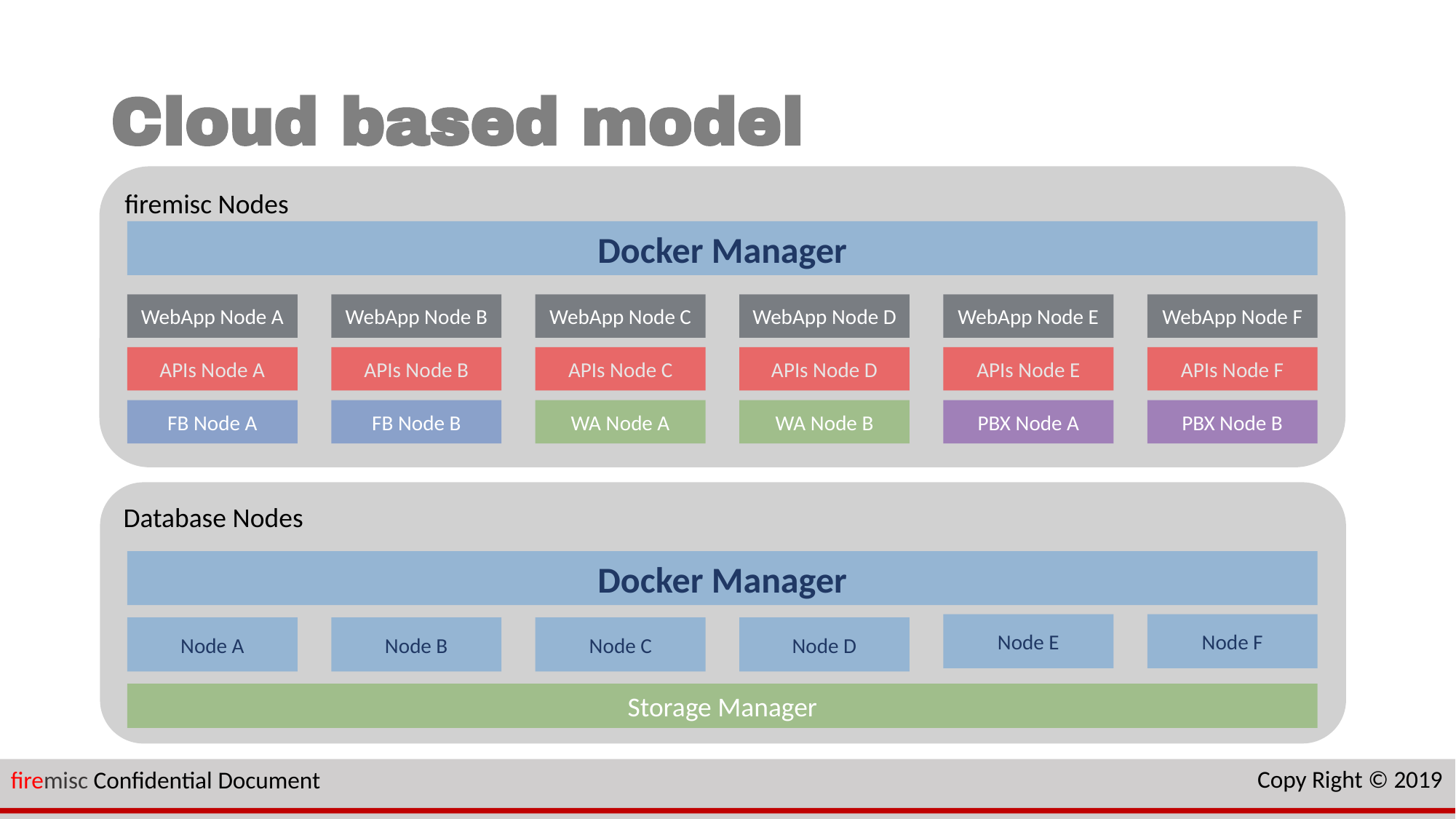

# Cloud based model
firemisc Nodes
Docker Manager
WebApp Node E
WebApp Node F
WebApp Node B
WebApp Node C
WebApp Node D
WebApp Node A
APIs Node E
APIs Node F
APIs Node B
APIs Node C
APIs Node D
APIs Node A
PBX Node A
PBX Node B
FB Node B
WA Node A
WA Node B
FB Node A
Database Nodes
Docker Manager
Node E
Node F
Node A
Node B
Node C
Node D
Storage Manager